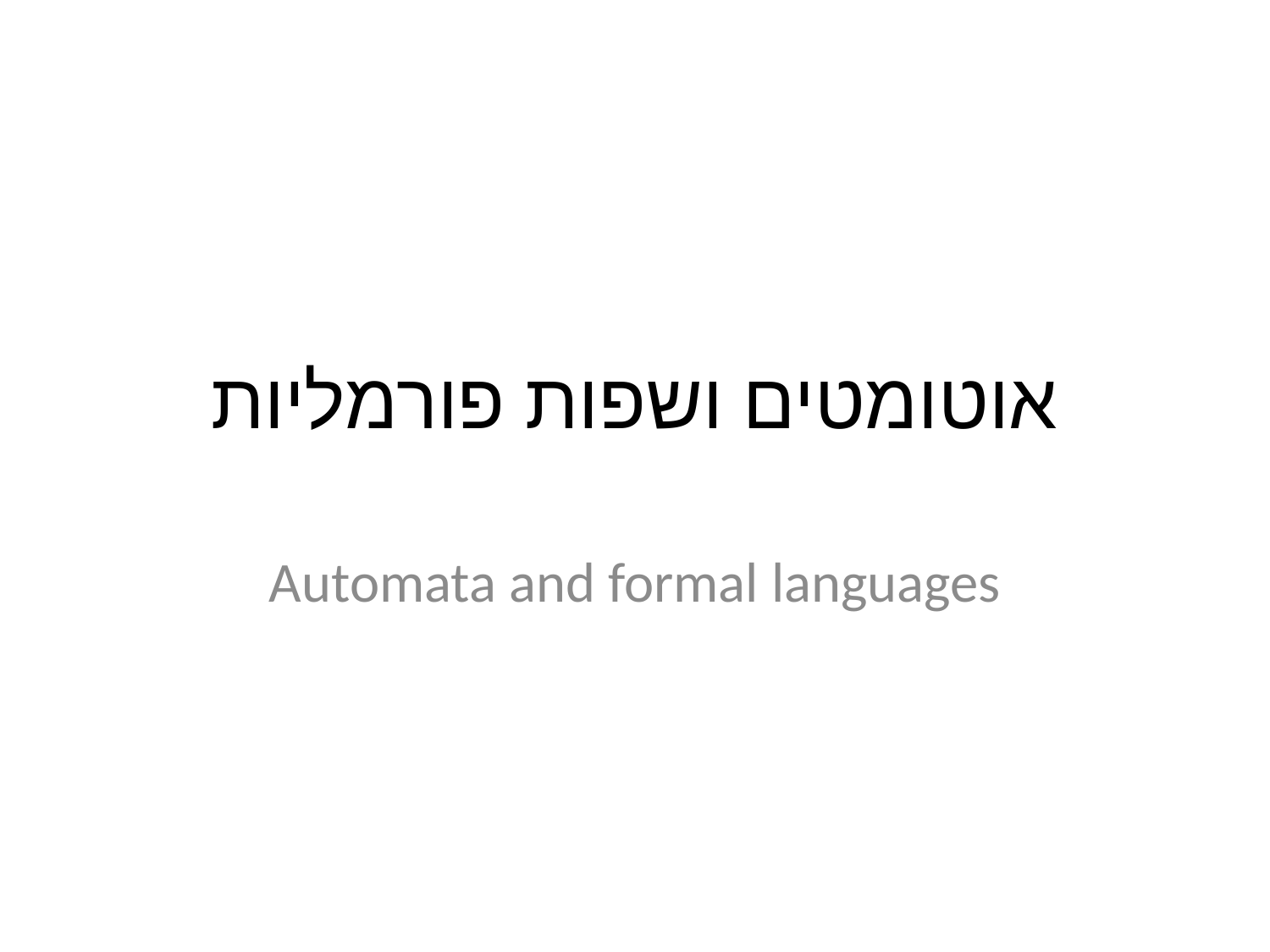

# אוטומטים ושפות פורמליות
Automata and formal languages